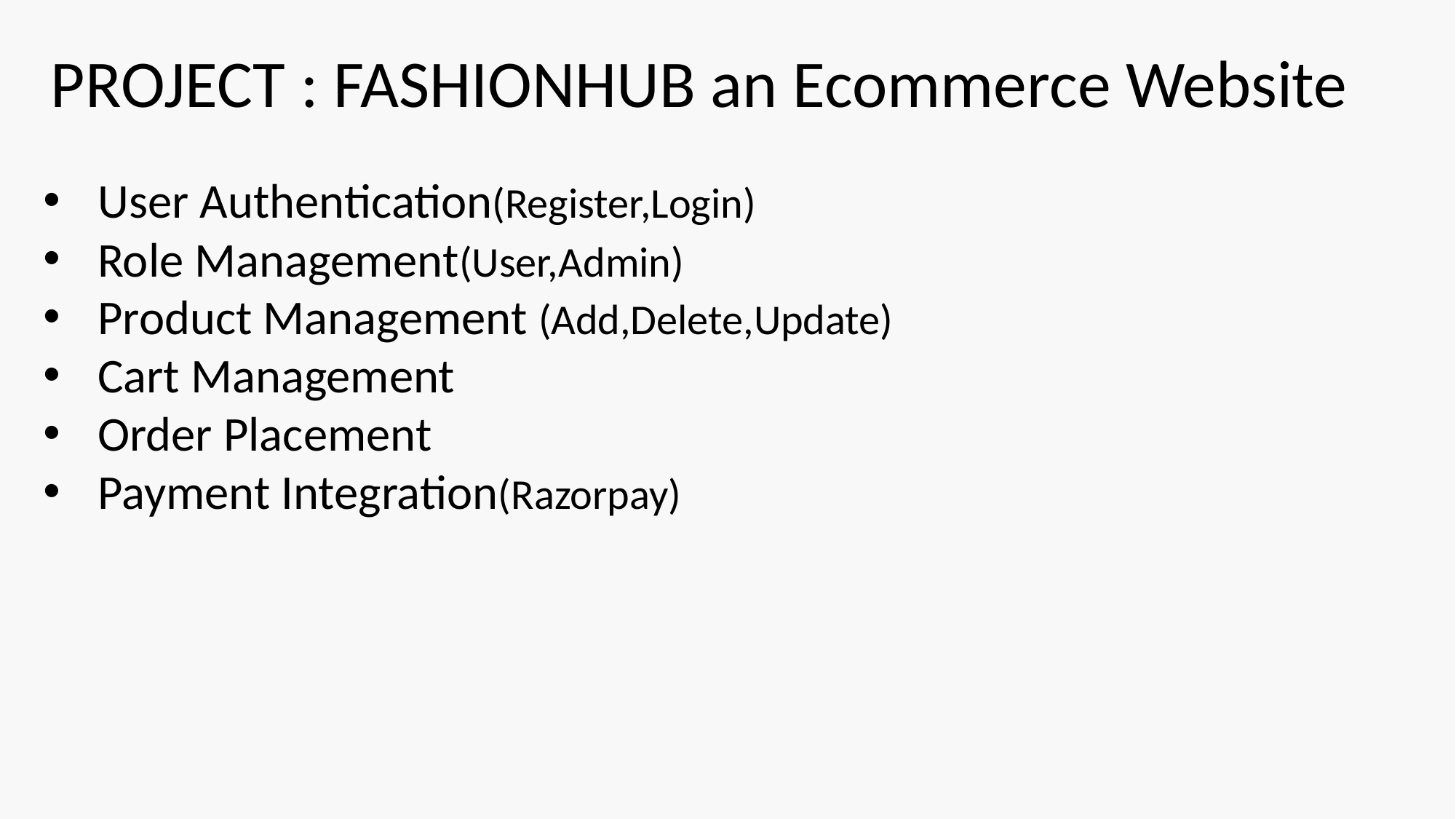

PROJECT : FASHIONHUB an Ecommerce Website
User Authentication(Register,Login)
Role Management(User,Admin)
Product Management (Add,Delete,Update)
Cart Management
Order Placement
Payment Integration(Razorpay)